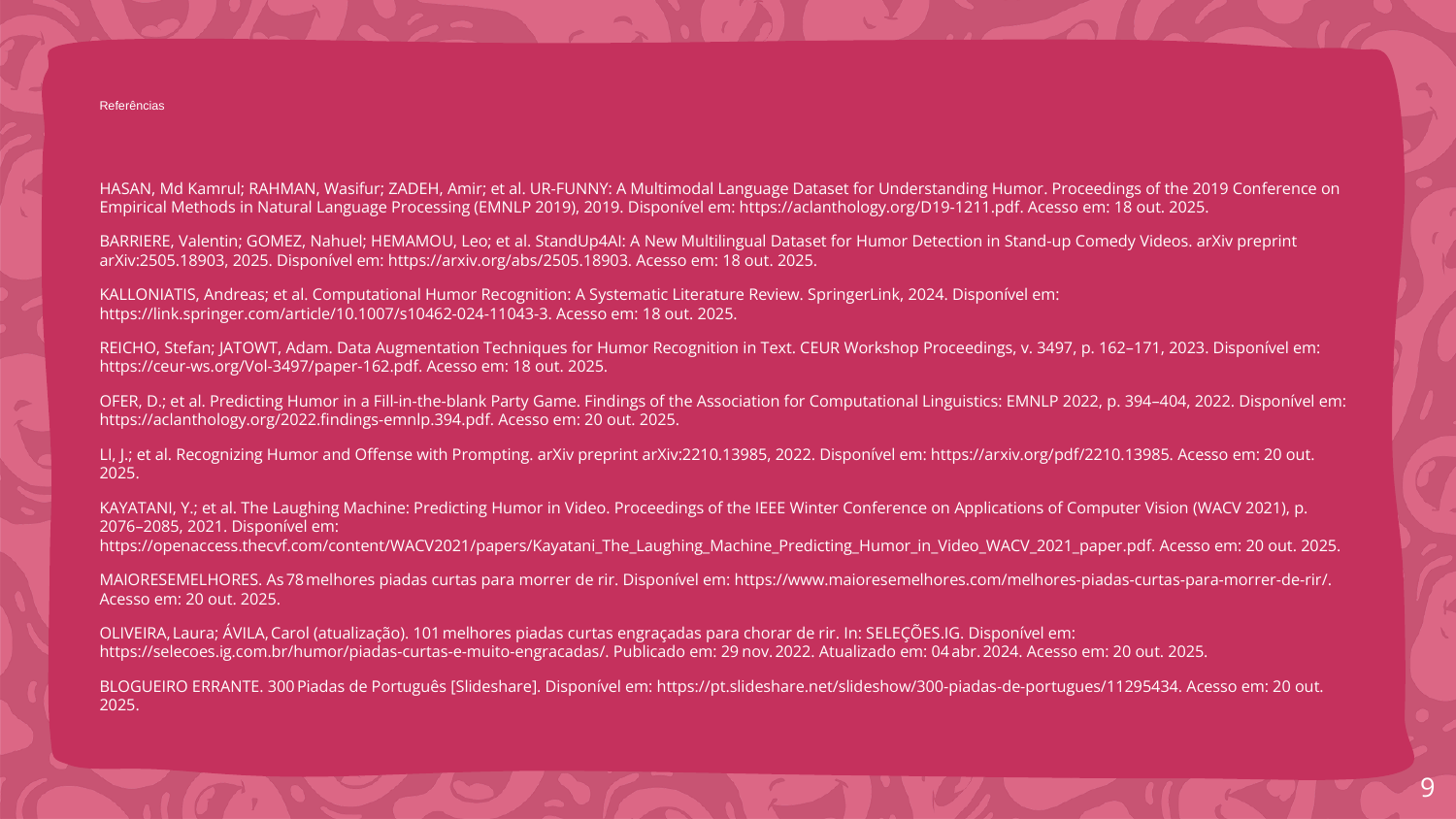

# Referências
HASAN, Md Kamrul; RAHMAN, Wasifur; ZADEH, Amir; et al. UR-FUNNY: A Multimodal Language Dataset for Understanding Humor. Proceedings of the 2019 Conference on Empirical Methods in Natural Language Processing (EMNLP 2019), 2019. Disponível em: https://aclanthology.org/D19-1211.pdf. Acesso em: 18 out. 2025.
BARRIERE, Valentin; GOMEZ, Nahuel; HEMAMOU, Leo; et al. StandUp4AI: A New Multilingual Dataset for Humor Detection in Stand-up Comedy Videos. arXiv preprint arXiv:2505.18903, 2025. Disponível em: https://arxiv.org/abs/2505.18903. Acesso em: 18 out. 2025.
KALLONIATIS, Andreas; et al. Computational Humor Recognition: A Systematic Literature Review. SpringerLink, 2024. Disponível em: https://link.springer.com/article/10.1007/s10462-024-11043-3. Acesso em: 18 out. 2025.
REICHO, Stefan; JATOWT, Adam. Data Augmentation Techniques for Humor Recognition in Text. CEUR Workshop Proceedings, v. 3497, p. 162–171, 2023. Disponível em: https://ceur-ws.org/Vol-3497/paper-162.pdf. Acesso em: 18 out. 2025.
OFER, D.; et al. Predicting Humor in a Fill-in-the-blank Party Game. Findings of the Association for Computational Linguistics: EMNLP 2022, p. 394–404, 2022. Disponível em: https://aclanthology.org/2022.findings-emnlp.394.pdf. Acesso em: 20 out. 2025.
LI, J.; et al. Recognizing Humor and Offense with Prompting. arXiv preprint arXiv:2210.13985, 2022. Disponível em: https://arxiv.org/pdf/2210.13985. Acesso em: 20 out. 2025.
KAYATANI, Y.; et al. The Laughing Machine: Predicting Humor in Video. Proceedings of the IEEE Winter Conference on Applications of Computer Vision (WACV 2021), p. 2076–2085, 2021. Disponível em: https://openaccess.thecvf.com/content/WACV2021/papers/Kayatani_The_Laughing_Machine_Predicting_Humor_in_Video_WACV_2021_paper.pdf. Acesso em: 20 out. 2025.
MAIORESEME­LHOR­ES. As 78 melhores piadas curtas para morrer de rir. Disponível em: https://www.maioresemelhores.com/melhores-piadas-curtas-para-morrer-de-rir/. Acesso em: 20 out. 2025.
OLIVEIRA, Laura; ÁVILA, Carol (atualização). 101 melhores piadas curtas engraçadas para chorar de rir. In: SELEÇÕES.IG. Disponível em: https://selecoes.ig.com.br/humor/piadas-curtas-e-muito-engracadas/. Publicado em: 29 nov. 2022. Atualizado em: 04 abr. 2024. Acesso em: 20 out. 2025.
BLOGUEIRO ERRANTE. 300 Piadas de Português [Slideshare]. Disponível em: https://pt.slideshare.net/slideshow/300-piadas-de-portugues/11295434. Acesso em: 20 out. 2025.
9